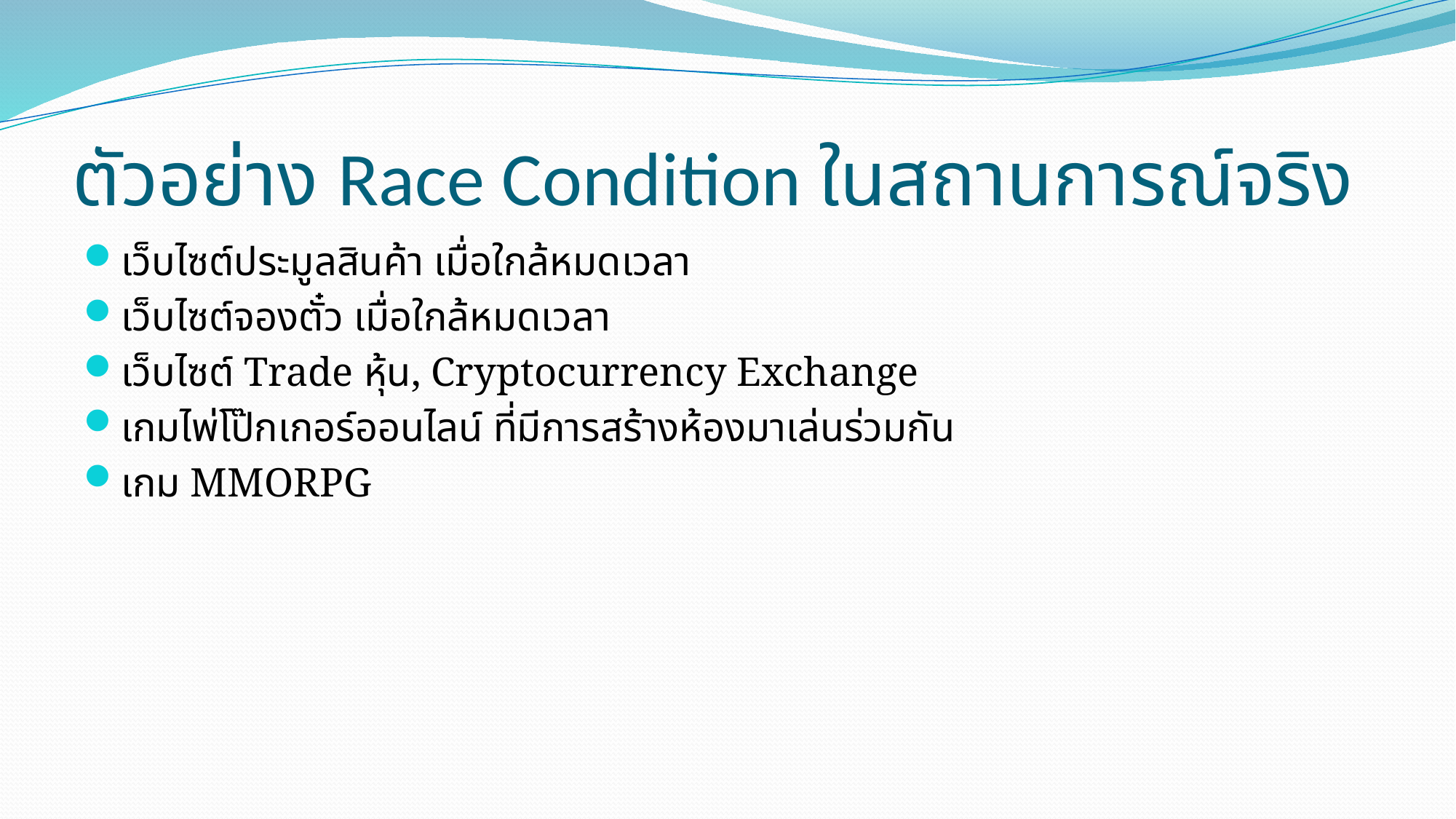

# ตัวอย่าง Race Condition ในสถานการณ์จริง
เว็บไซต์ประมูลสินค้า เมื่อใกล้หมดเวลา
เว็บไซต์จองตั๋ว เมื่อใกล้หมดเวลา
เว็บไซต์ Trade หุ้น, Cryptocurrency Exchange
เกมไพ่โป๊กเกอร์ออนไลน์ ที่มีการสร้างห้องมาเล่นร่วมกัน
เกม MMORPG